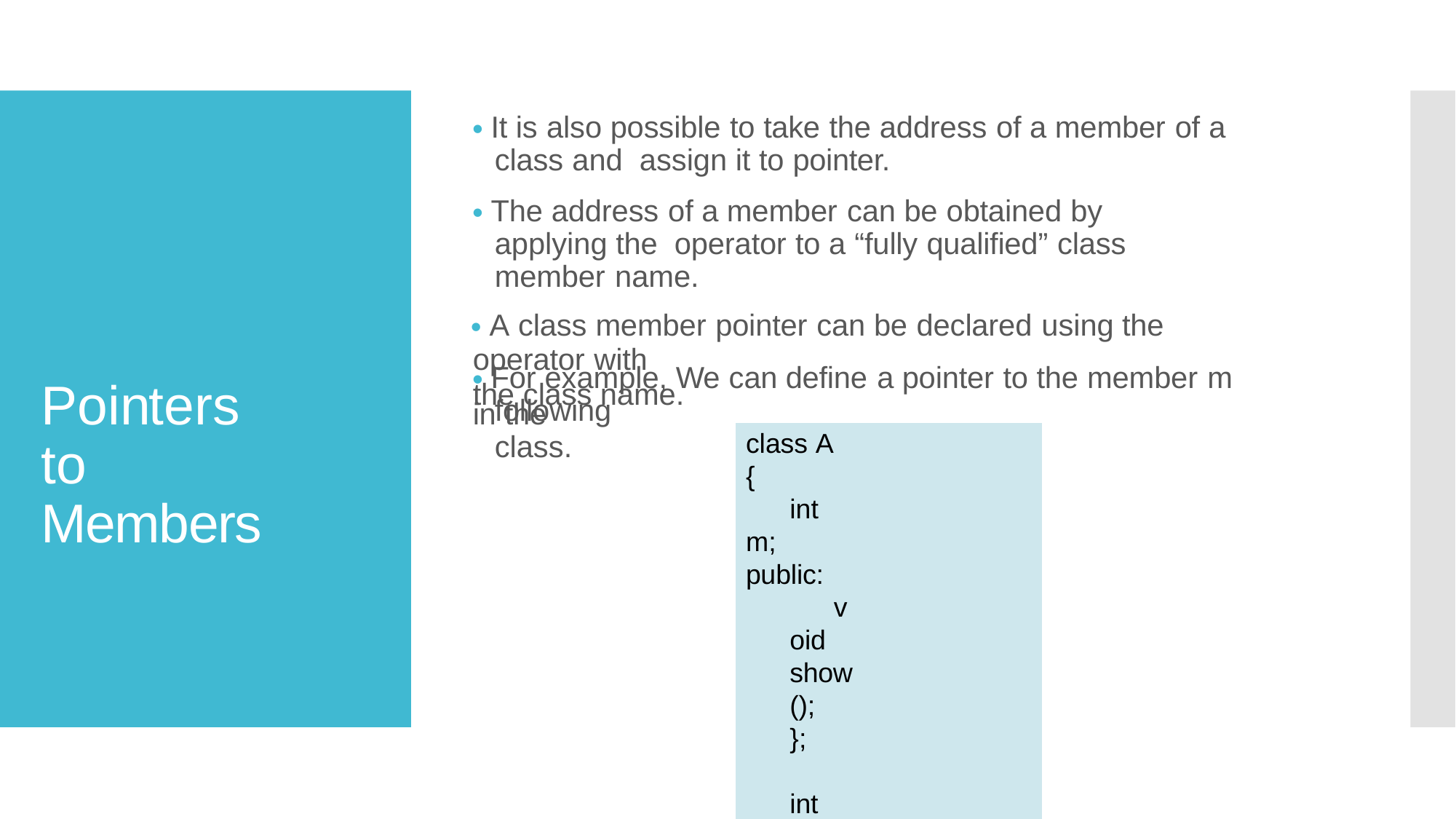

🞄 It is also possible to take the address of a member of a class and  assign it to pointer.
🞄 The address of a member can be obtained by applying the  operator to a “fully qualified” class member name.
🞄 A class member pointer can be declared using the operator with
the class name.
🞄 For example, We can define a pointer to the member m in the
Pointers to  Members
following class.
class A
{
int m;  public:
void show();
};

int A::* ip= &A :: m;